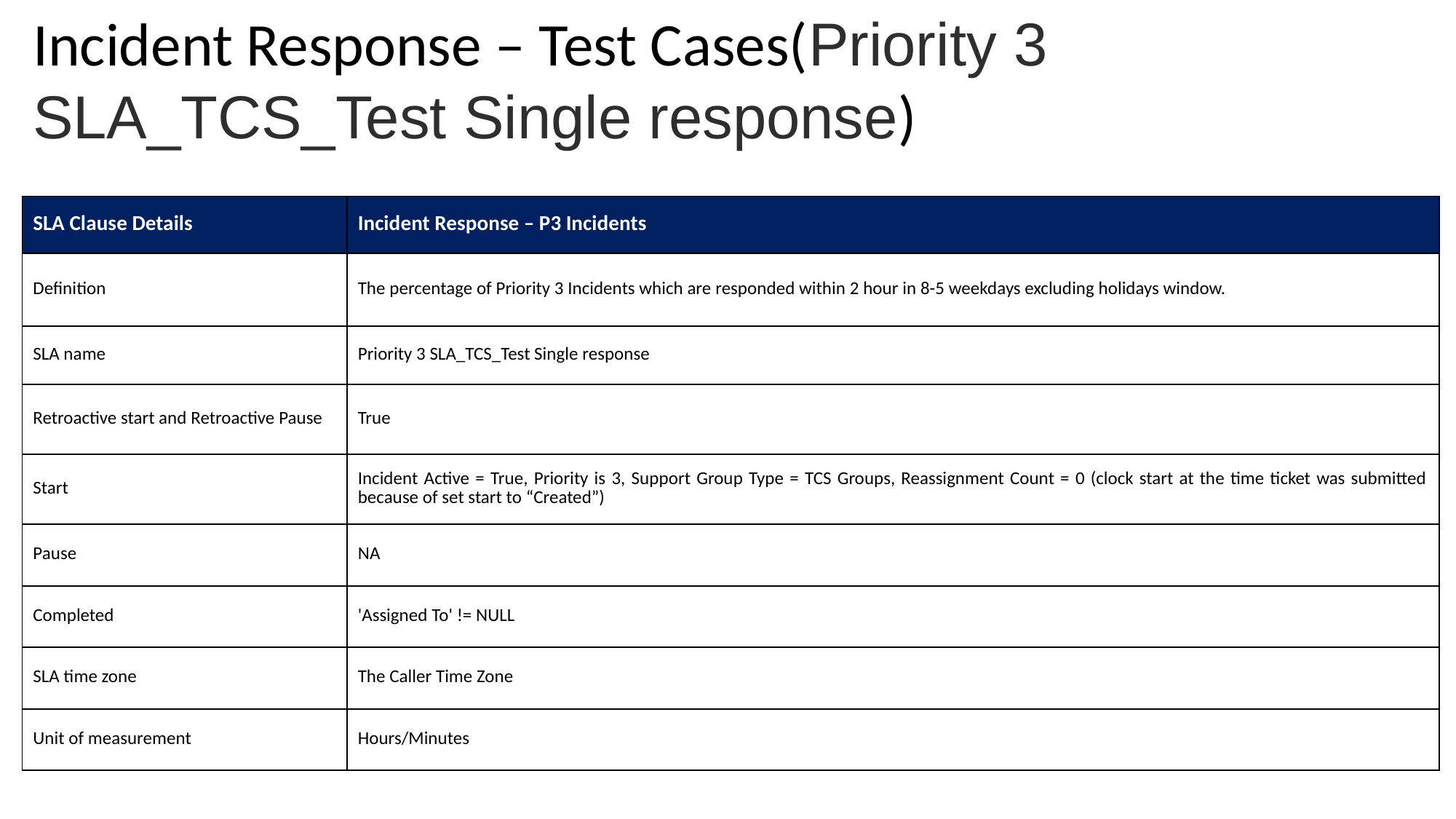

Incident Response – Test Cases(Priority 3 SLA_TCS_Test Single response)

| SLA Clause Details | Incident Response – P3 Incidents |
| --- | --- |
| Definition | The percentage of Priority 3 Incidents which are responded within 2 hour in 8-5 weekdays excluding holidays window. |
| SLA name | Priority 3 SLA\_TCS\_Test Single response |
| Retroactive start and Retroactive Pause | True |
| Start | Incident Active = True, Priority is 3, Support Group Type = TCS Groups, Reassignment Count = 0 (clock start at the time ticket was submitted because of set start to “Created”) |
| Pause | NA |
| Completed | 'Assigned To' != NULL |
| SLA time zone | The Caller Time Zone |
| Unit of measurement | Hours/Minutes |